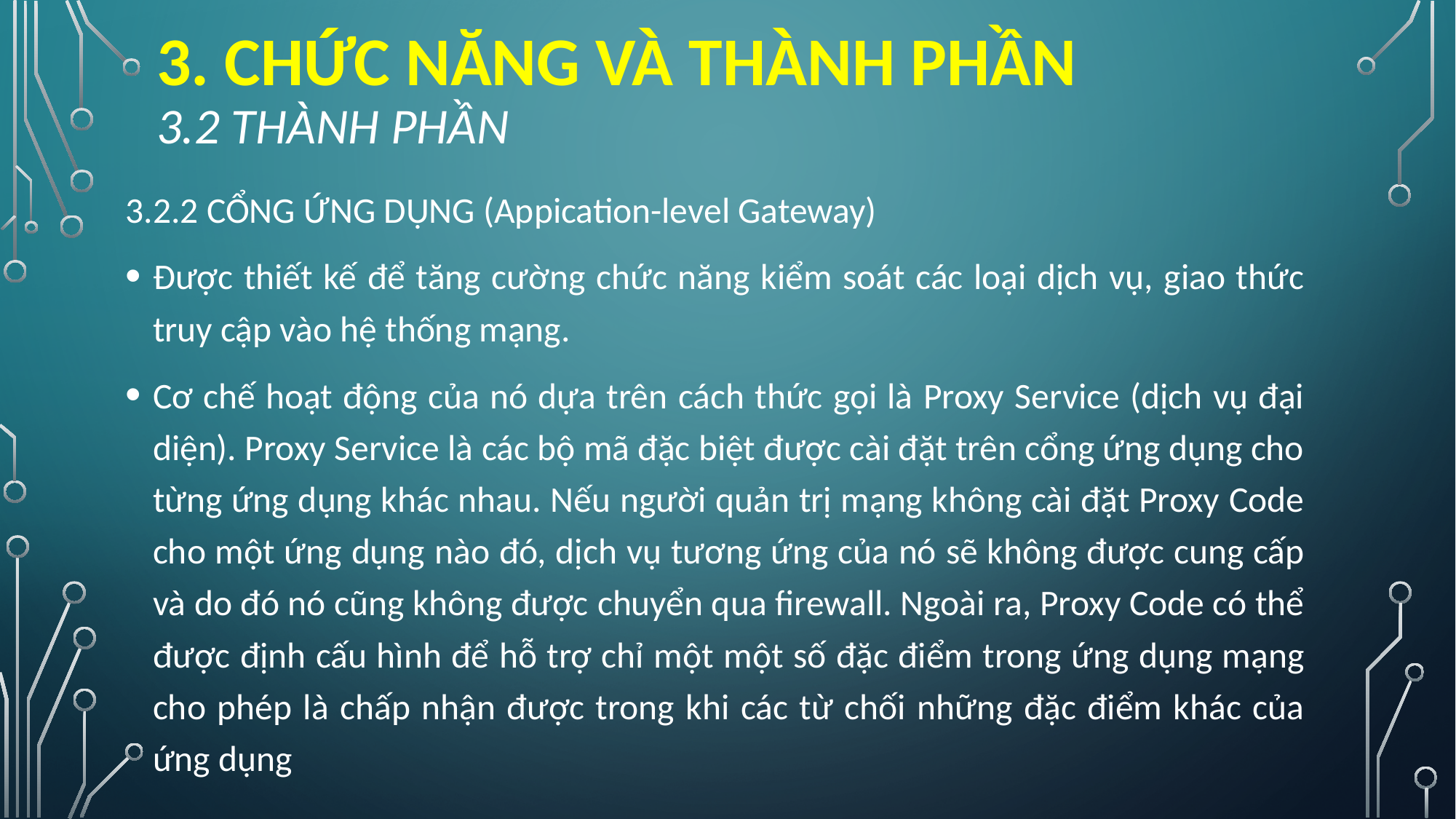

# 3. CHỨC NĂNG VÀ THÀNH PHẦN 3.2 THÀNh PHẦN
3.2.2 CỔNG ỨNG DỤNG (Appication-level Gateway)
Được thiết kế để tăng cường chức năng kiểm soát các loại dịch vụ, giao thức truy cập vào hệ thống mạng.
Cơ chế hoạt động của nó dựa trên cách thức gọi là Proxy Service (dịch vụ đại diện). Proxy Service là các bộ mã đặc biệt được cài đặt trên cổng ứng dụng cho từng ứng dụng khác nhau. Nếu người quản trị mạng không cài đặt Proxy Code cho một ứng dụng nào đó, dịch vụ tương ứng của nó sẽ không được cung cấp và do đó nó cũng không được chuyển qua firewall. Ngoài ra, Proxy Code có thể được định cấu hình để hỗ trợ chỉ một một số đặc điểm trong ứng dụng mạng cho phép là chấp nhận được trong khi các từ chối những đặc điểm khác của ứng dụng